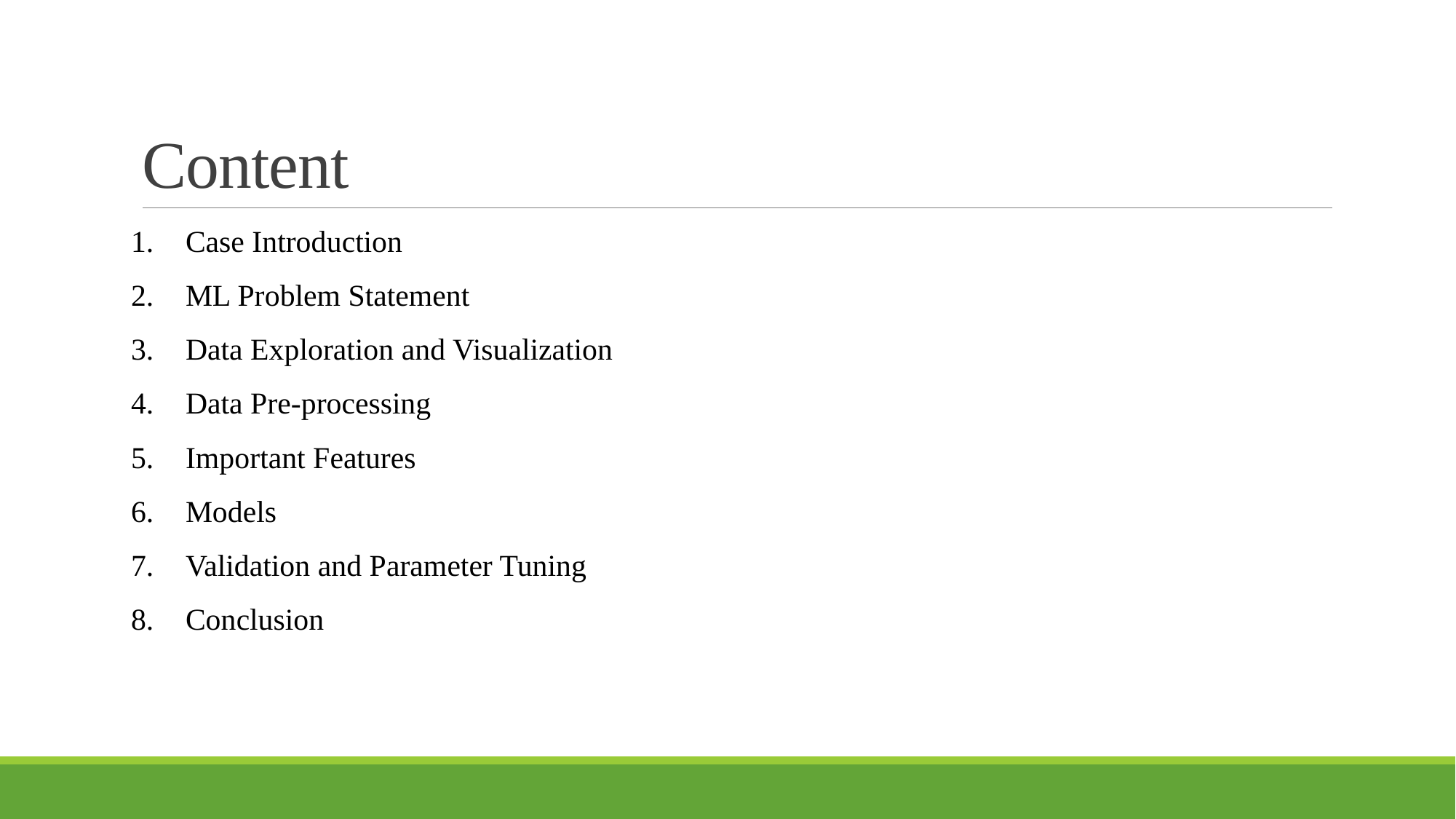

# Content
Case Introduction
ML Problem Statement
Data Exploration and Visualization
Data Pre-processing
Important Features
Models
Validation and Parameter Tuning
Conclusion